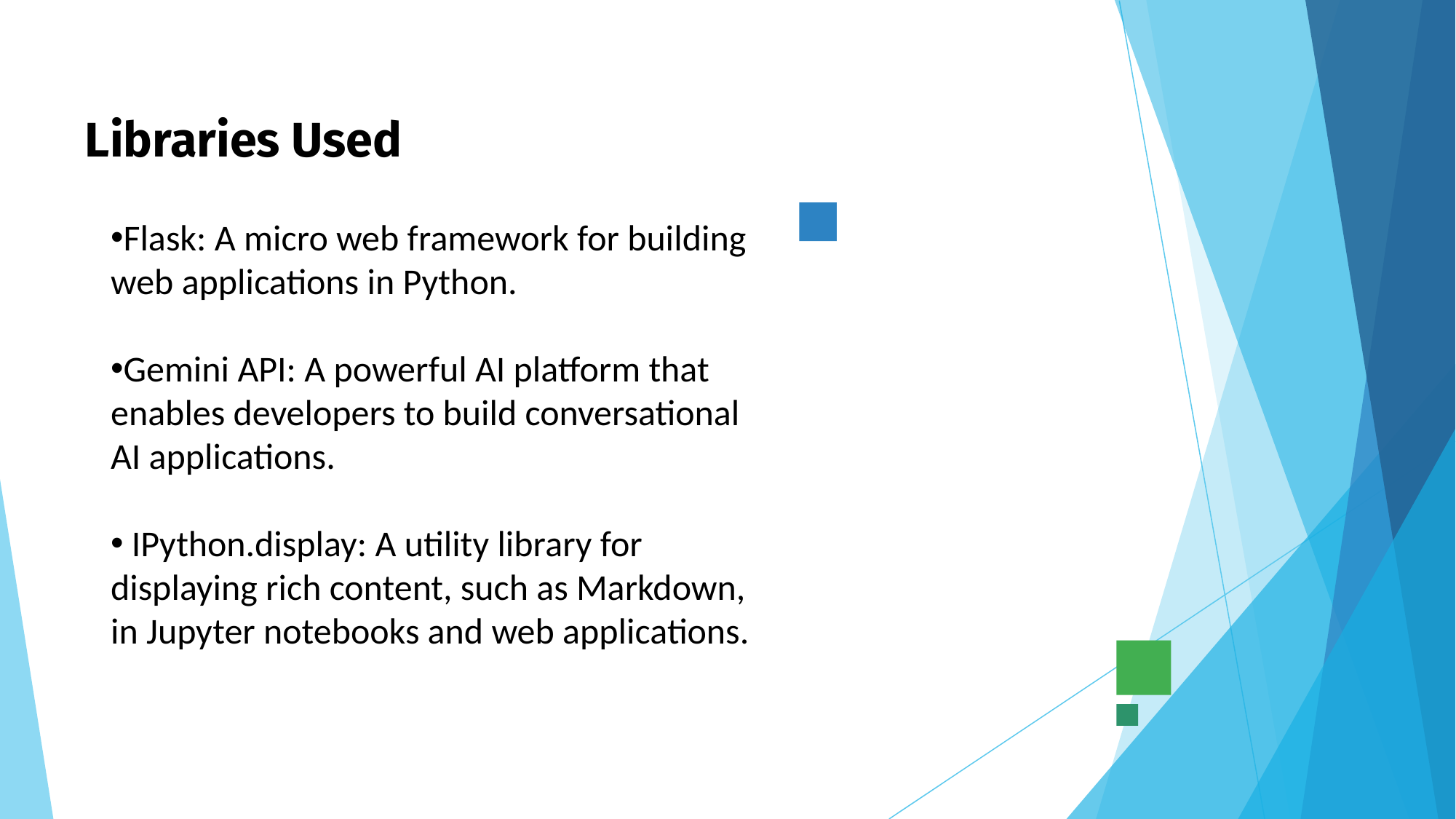

# Libraries Used

Flask: A micro web framework for building web applications in Python.​

Gemini API: A powerful AI platform that enables developers to build conversational AI applications.​

 IPython.display: A utility library for displaying rich content, such as Markdown, in Jupyter notebooks and web applications.​

5